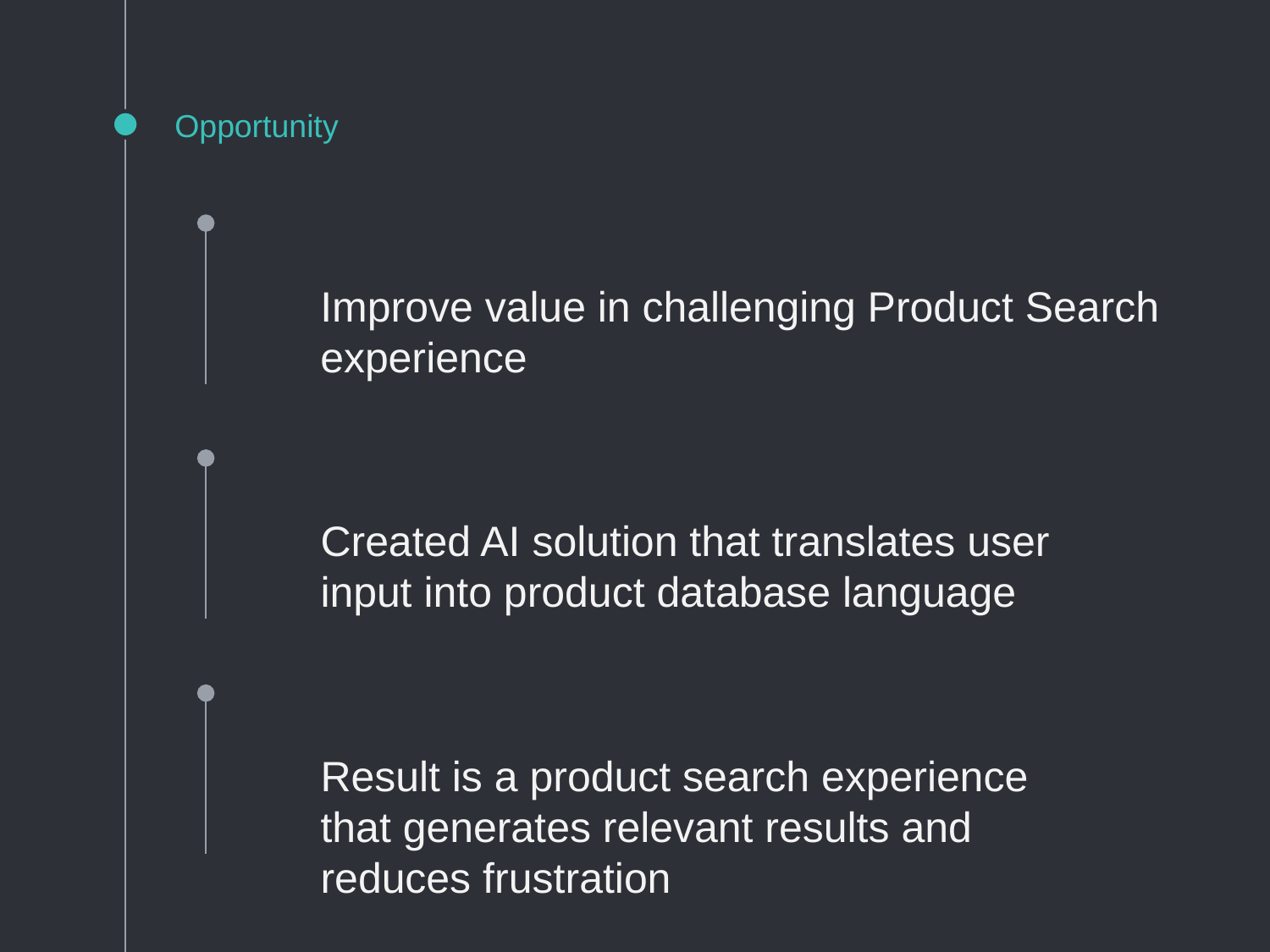

# Opportunity
Improve value in challenging Product Search experience
Created AI solution that translates user input into product database language
Result is a product search experience that generates relevant results and reduces frustration